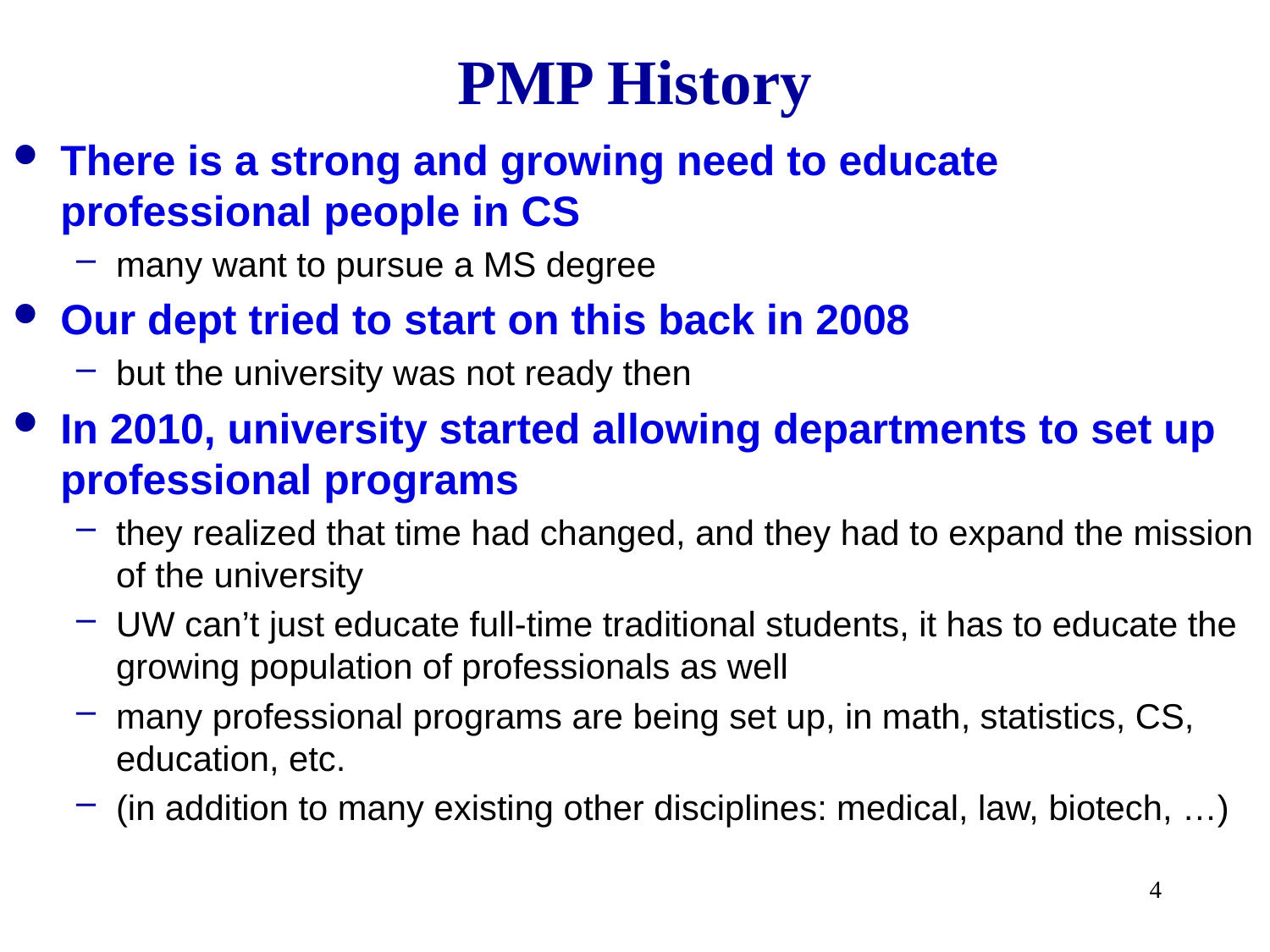

# PMP History
There is a strong and growing need to educate professional people in CS
many want to pursue a MS degree
Our dept tried to start on this back in 2008
but the university was not ready then
In 2010, university started allowing departments to set up professional programs
they realized that time had changed, and they had to expand the mission of the university
UW can’t just educate full-time traditional students, it has to educate the growing population of professionals as well
many professional programs are being set up, in math, statistics, CS, education, etc.
(in addition to many existing other disciplines: medical, law, biotech, …)
4